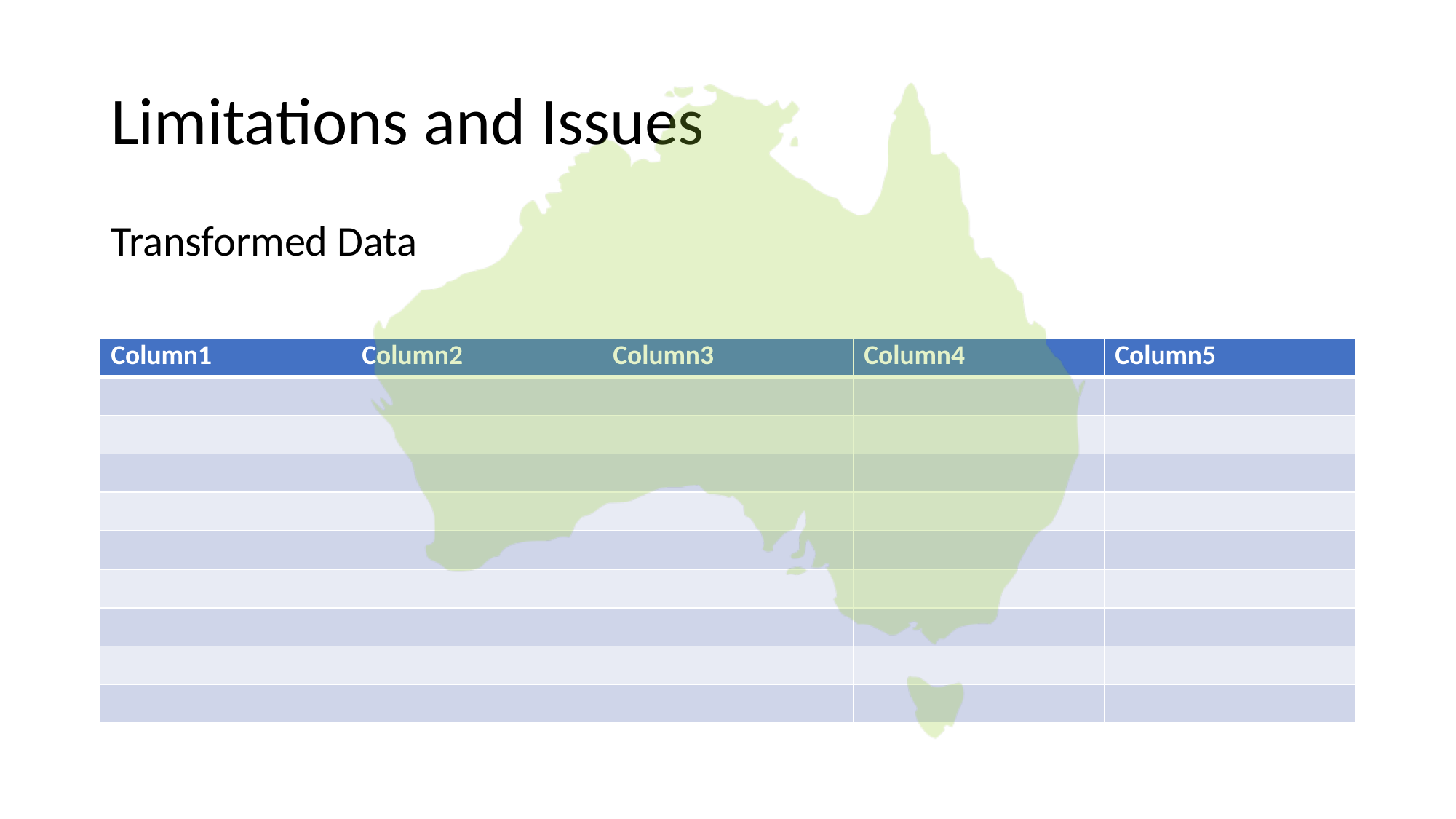

# Limitations and Issues

Transformed Data

| Column1 | Column2 | Column3 | Column4 | Column5 |
| --- | --- | --- | --- | --- |
|  |  |  |  |  |
|  |  |  |  |  |
|  |  |  |  |  |
|  |  |  |  |  |
|  |  |  |  |  |
|  |  |  |  |  |
|  |  |  |  |  |
|  |  |  |  |  |
|  |  |  |  |  |